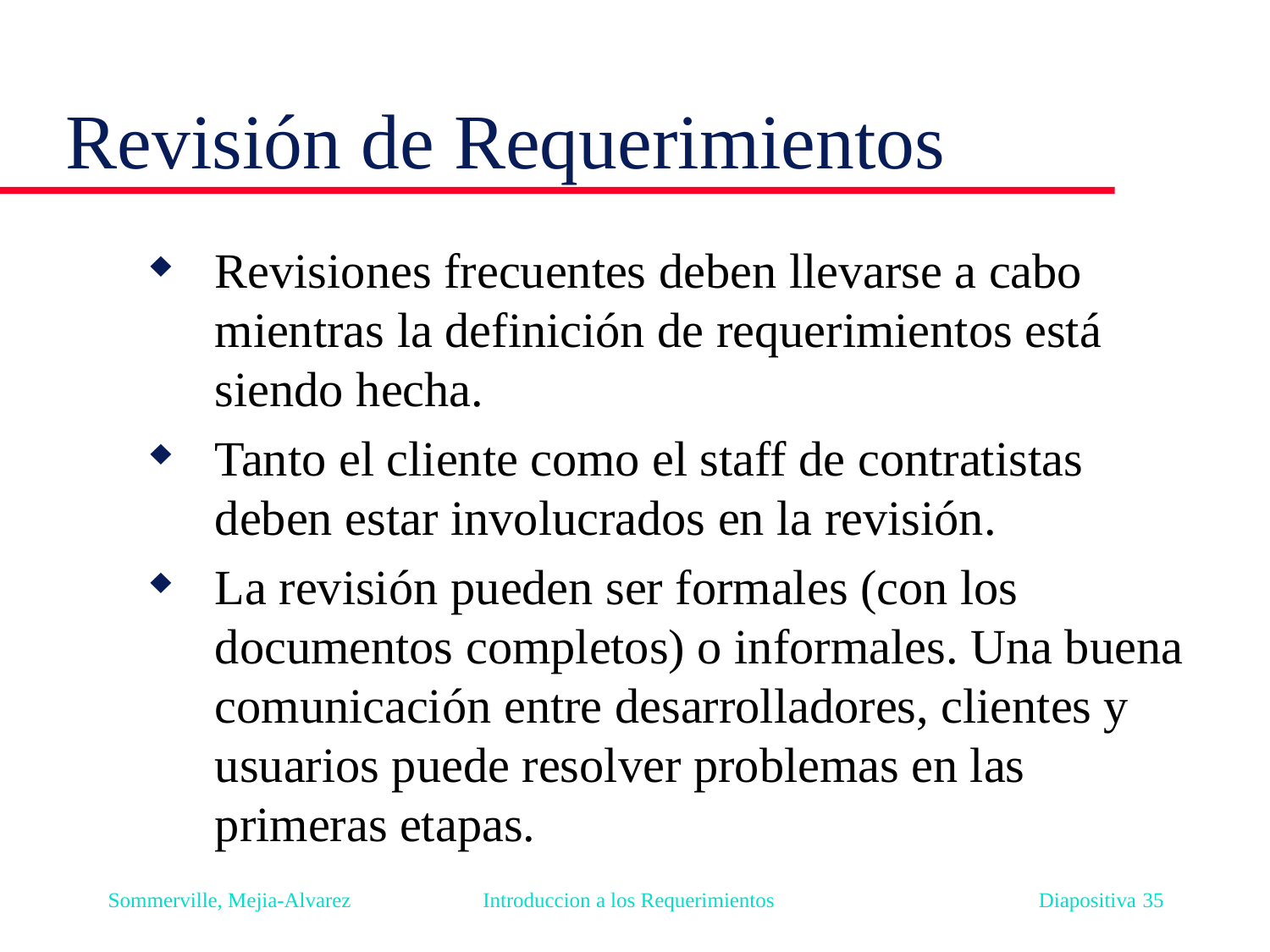

# Revisión de Requerimientos
Revisiones frecuentes deben llevarse a cabo mientras la definición de requerimientos está siendo hecha.
Tanto el cliente como el staff de contratistas deben estar involucrados en la revisión.
La revisión pueden ser formales (con los documentos completos) o informales. Una buena comunicación entre desarrolladores, clientes y usuarios puede resolver problemas en las primeras etapas.
Sommerville, Mejia-Alvarez                         Introduccion a los Requerimientos                                                  Diapositiva 35